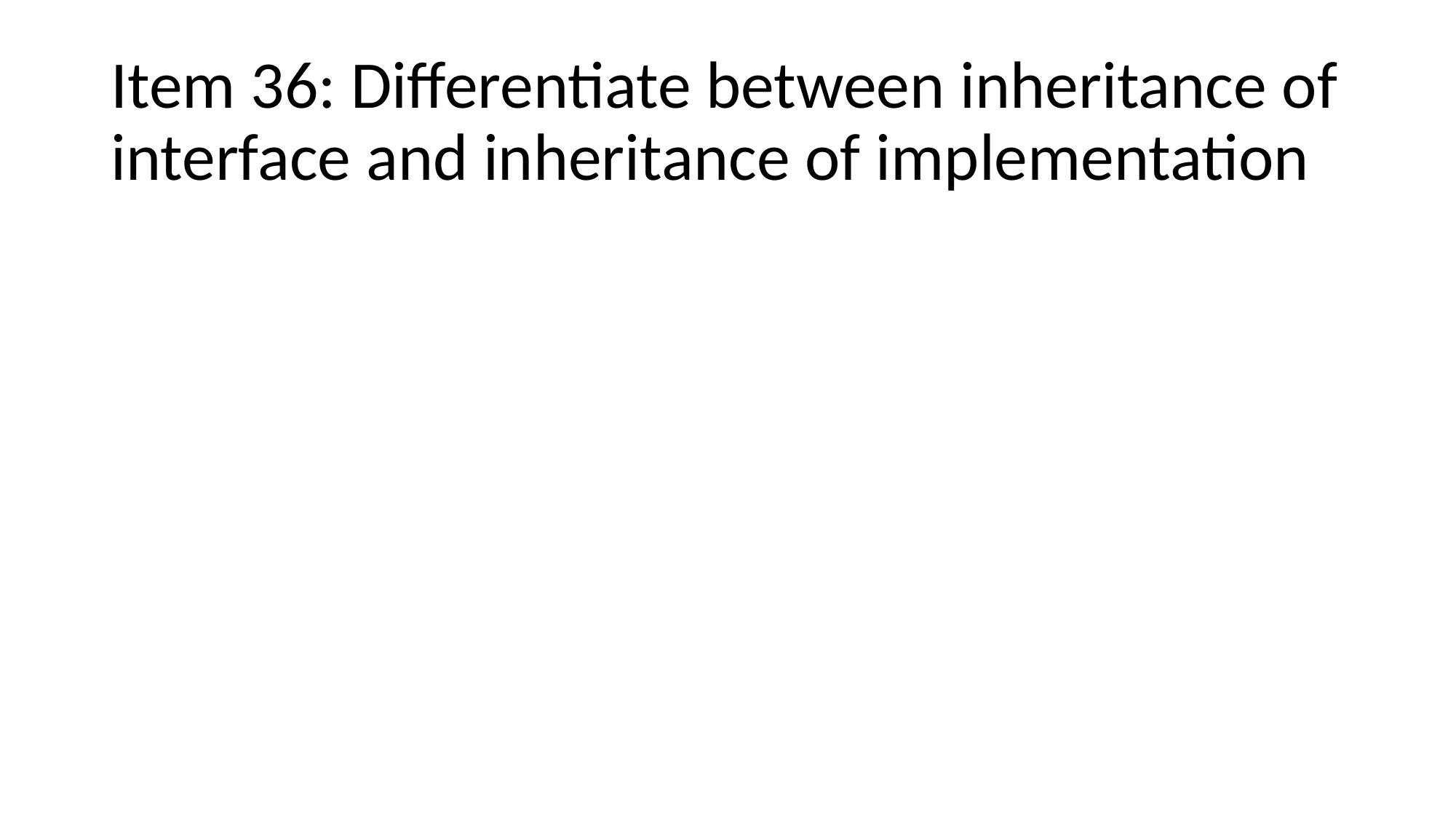

# Item 36: Differentiate between inheritance of interface and inheritance of implementation